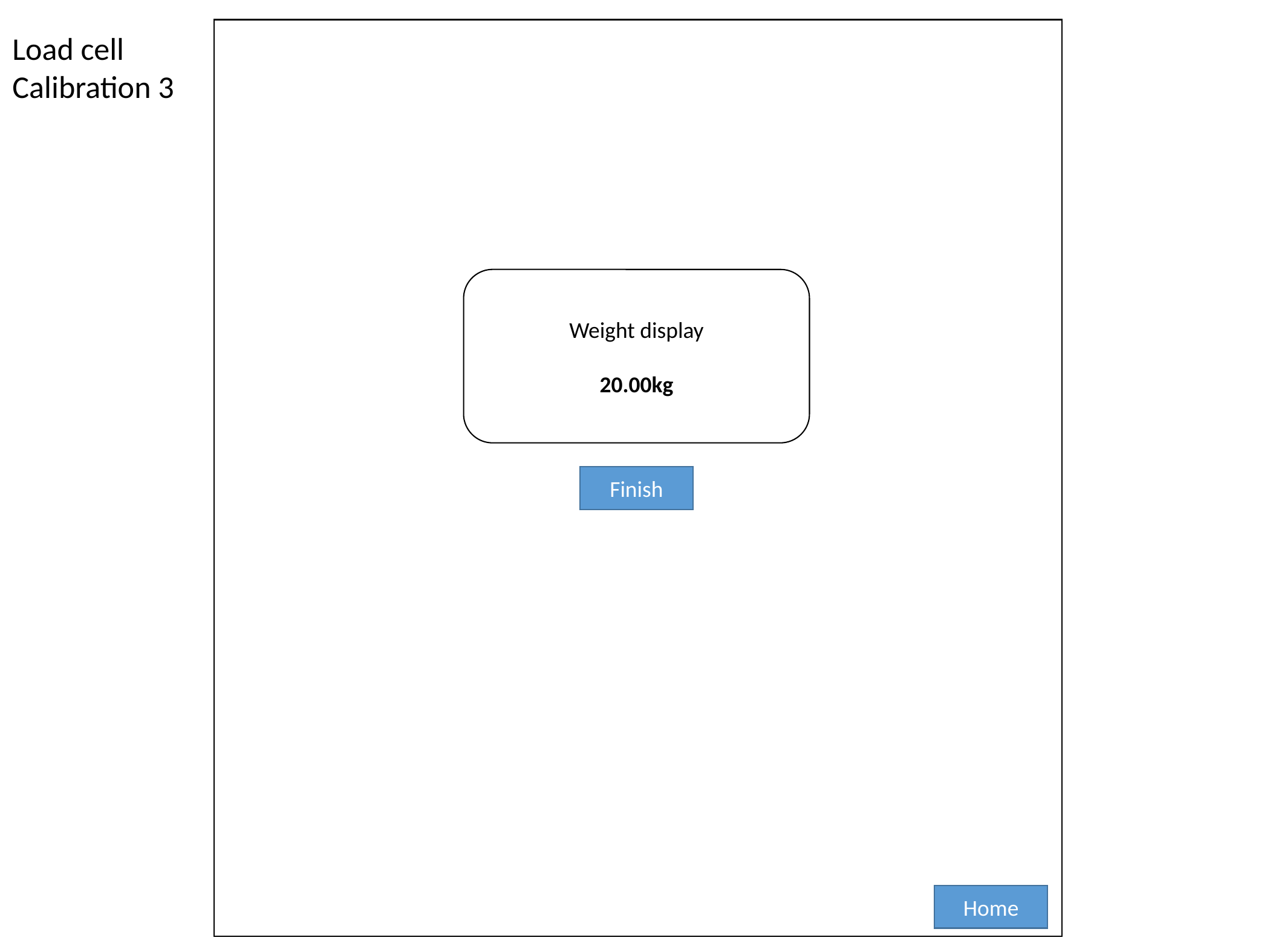

Load cell
Calibration 3
Weight display

20.00kg
Finish
Home